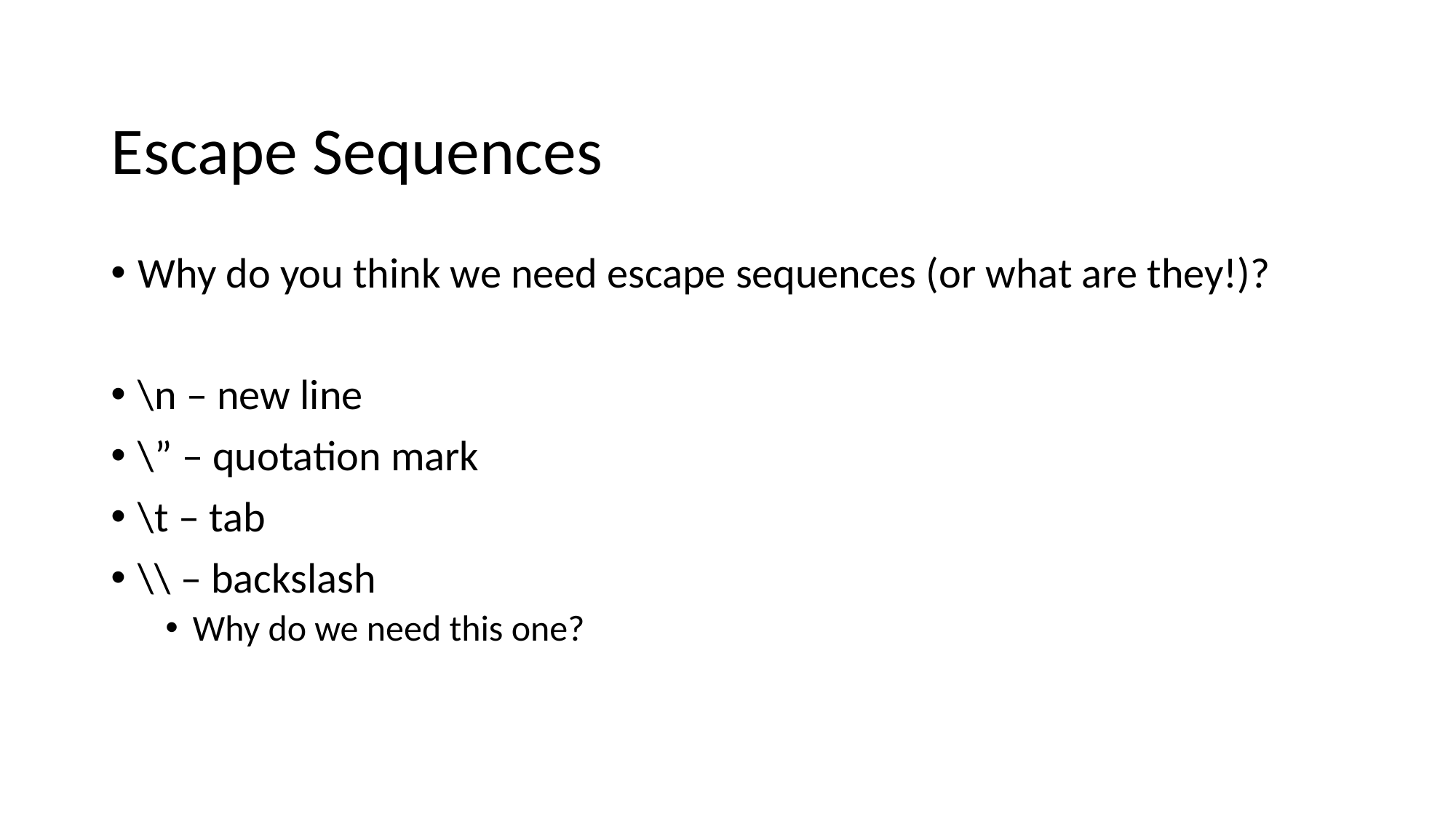

# Escape Sequences
Why do you think we need escape sequences (or what are they!)?

\n – new line
\” – quotation mark
\t – tab
\\ – backslash
Why do we need this one?